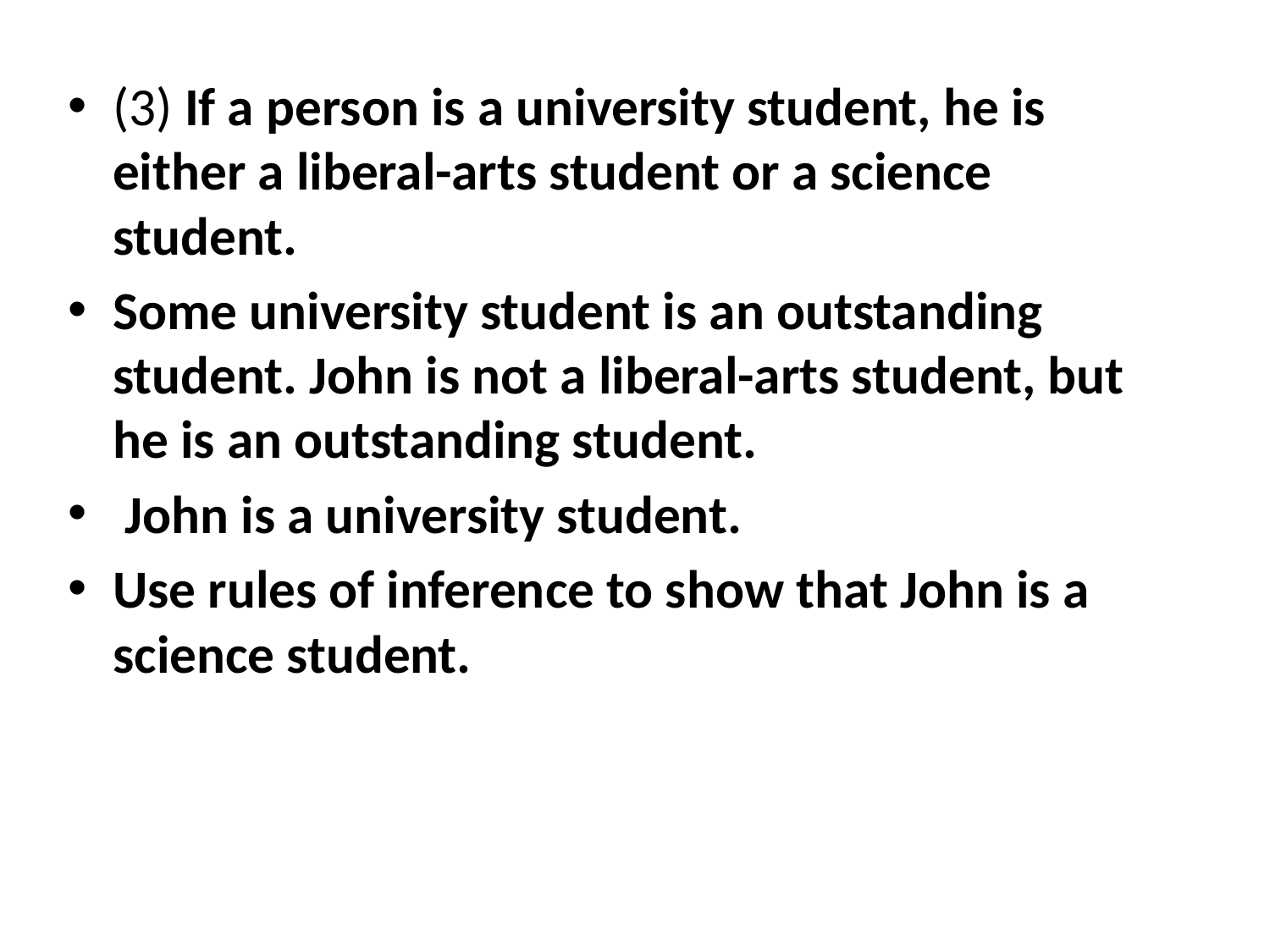

(3) If a person is a university student, he is either a liberal-arts student or a science student.
Some university student is an outstanding student. John is not a liberal-arts student, but he is an outstanding student.
 John is a university student.
Use rules of inference to show that John is a science student.